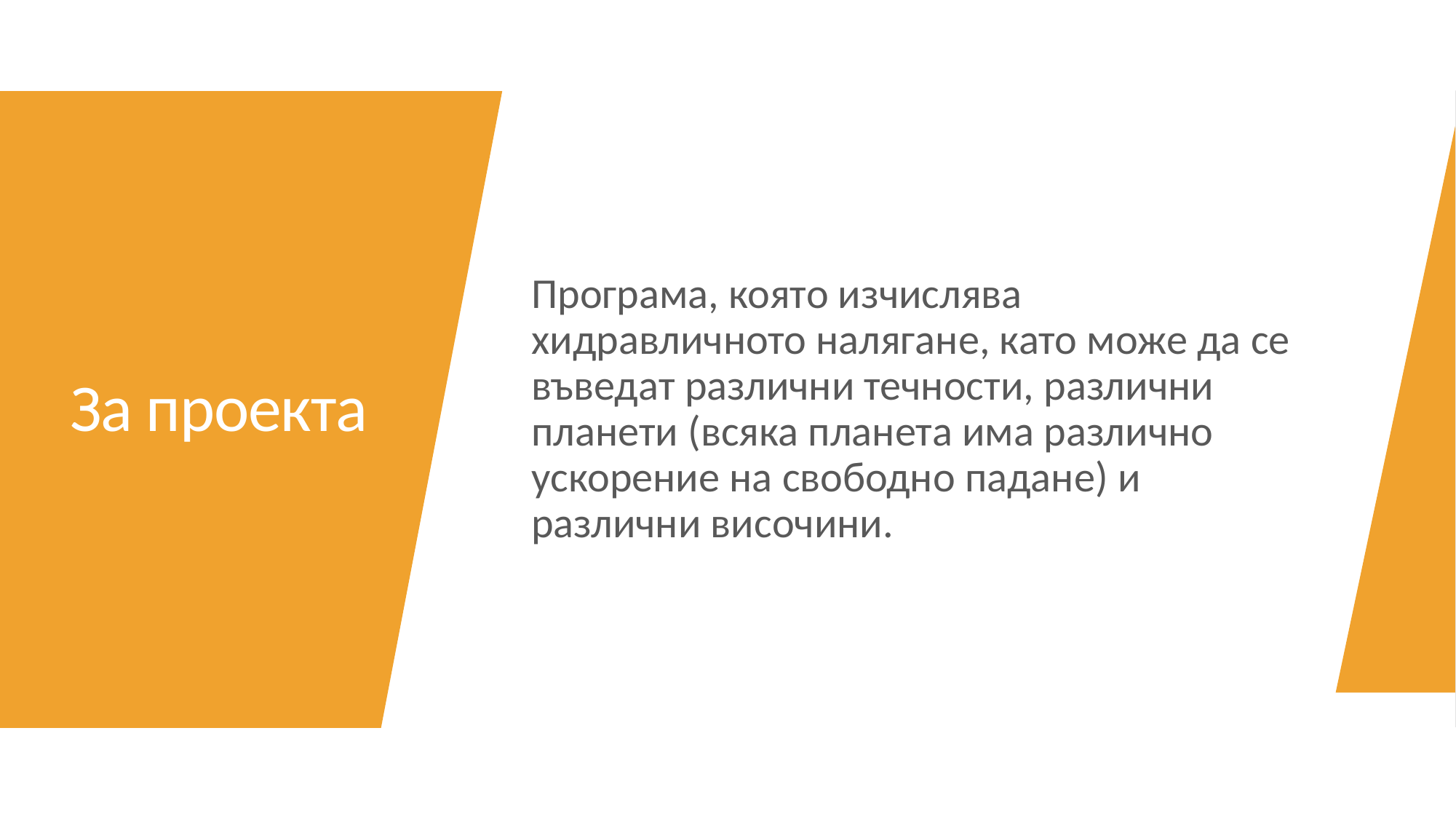

Програма, която изчислява хидравличното налягане, като може да се въведат различни течности, различни планети (всяка планета има различно ускорение на свободно падане) и различни височини.
# За проекта